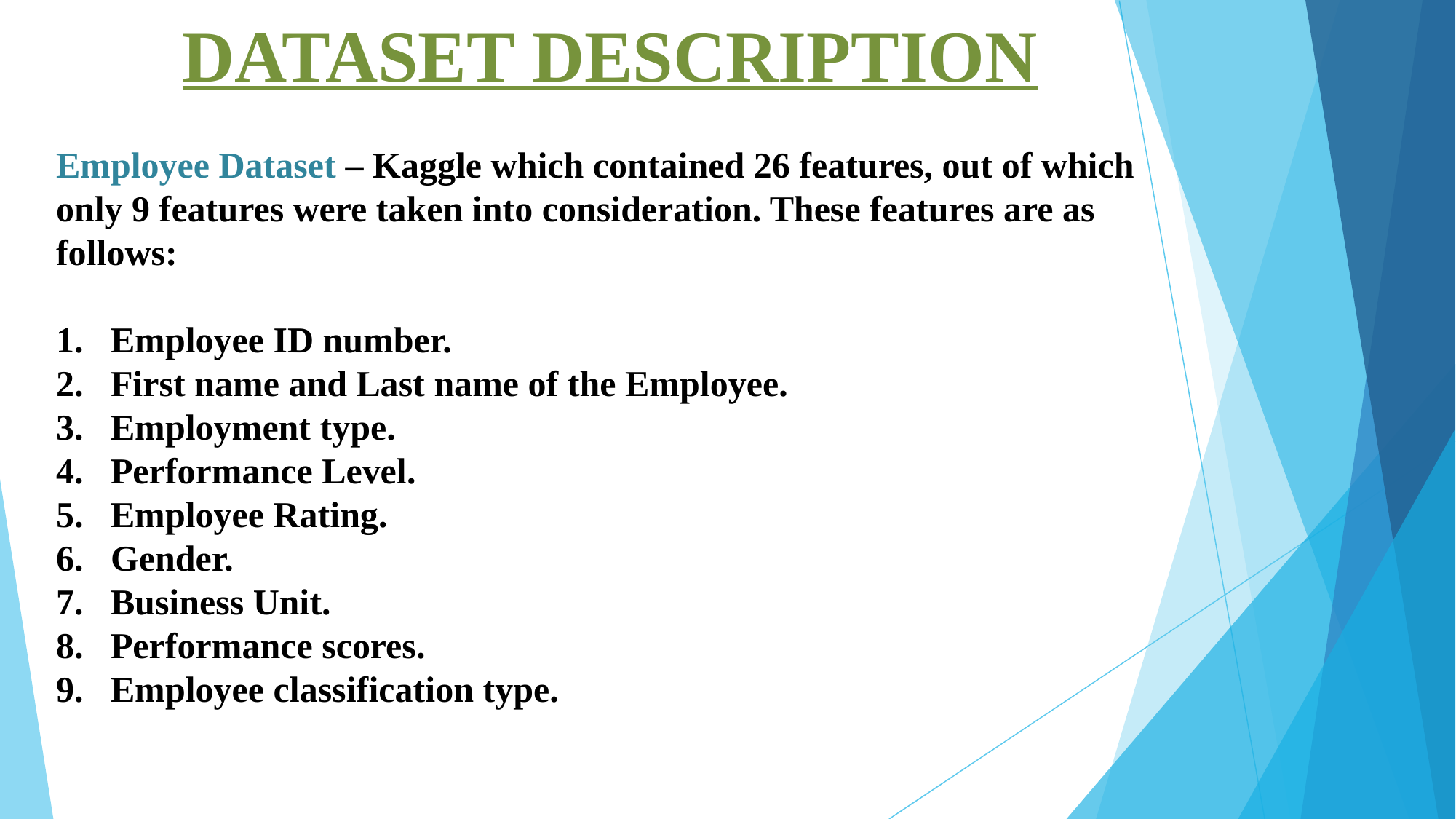

# DATASET DESCRIPTION
Employee Dataset – Kaggle which contained 26 features, out of which only 9 features were taken into consideration. These features are as follows:

Employee ID number.
First name and Last name of the Employee.
Employment type.
Performance Level.
Employee Rating.
Gender.
Business Unit.
Performance scores.
Employee classification type.